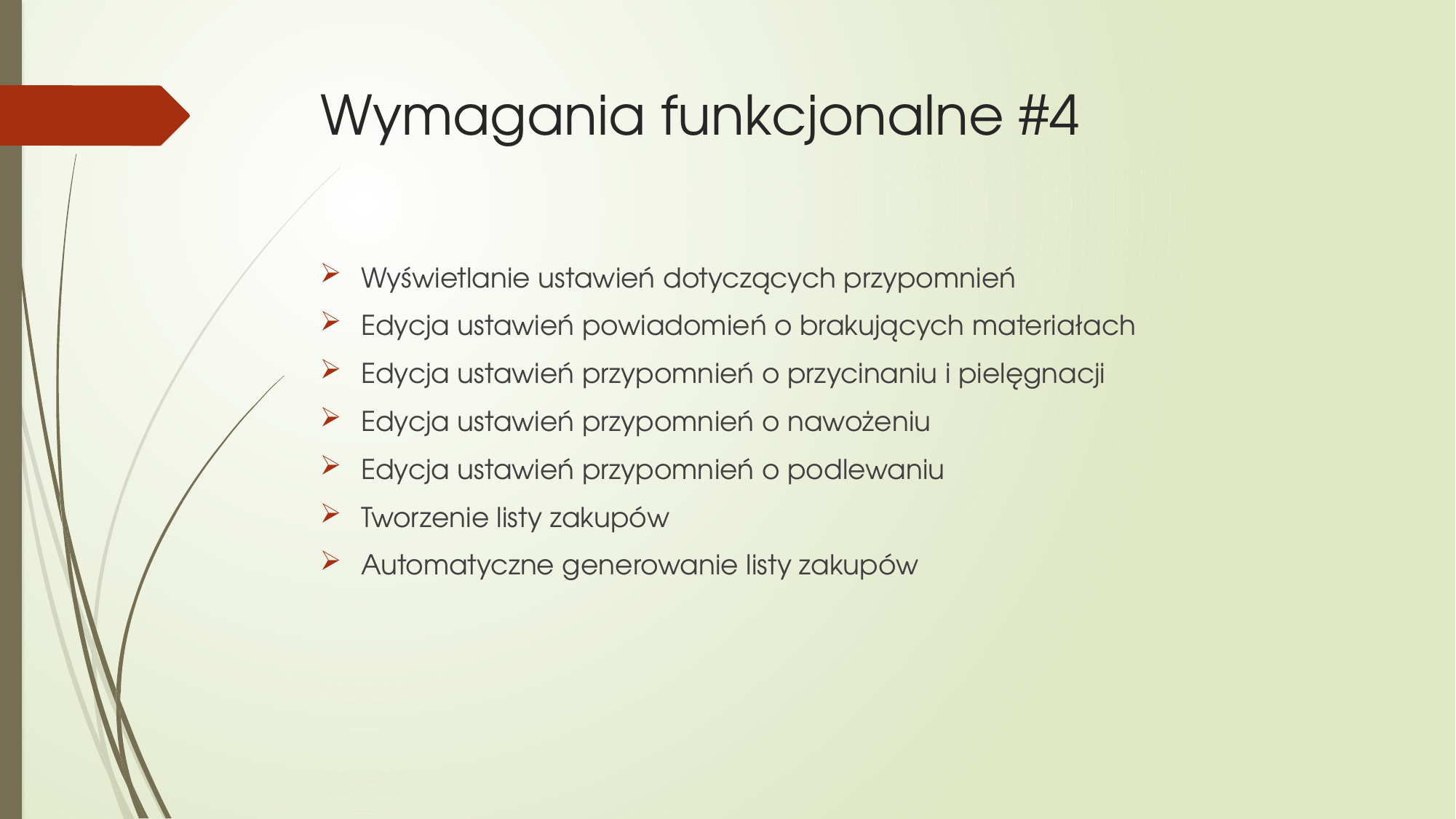

# Wymagania funkcjonalne #4
Wyświetlanie ustawień dotyczących przypomnień
Edycja ustawień powiadomień o brakujących materiałach
Edycja ustawień przypomnień o przycinaniu i pielęgnacji
Edycja ustawień przypomnień o nawożeniu
Edycja ustawień przypomnień o podlewaniu
Tworzenie listy zakupów
Automatyczne generowanie listy zakupów